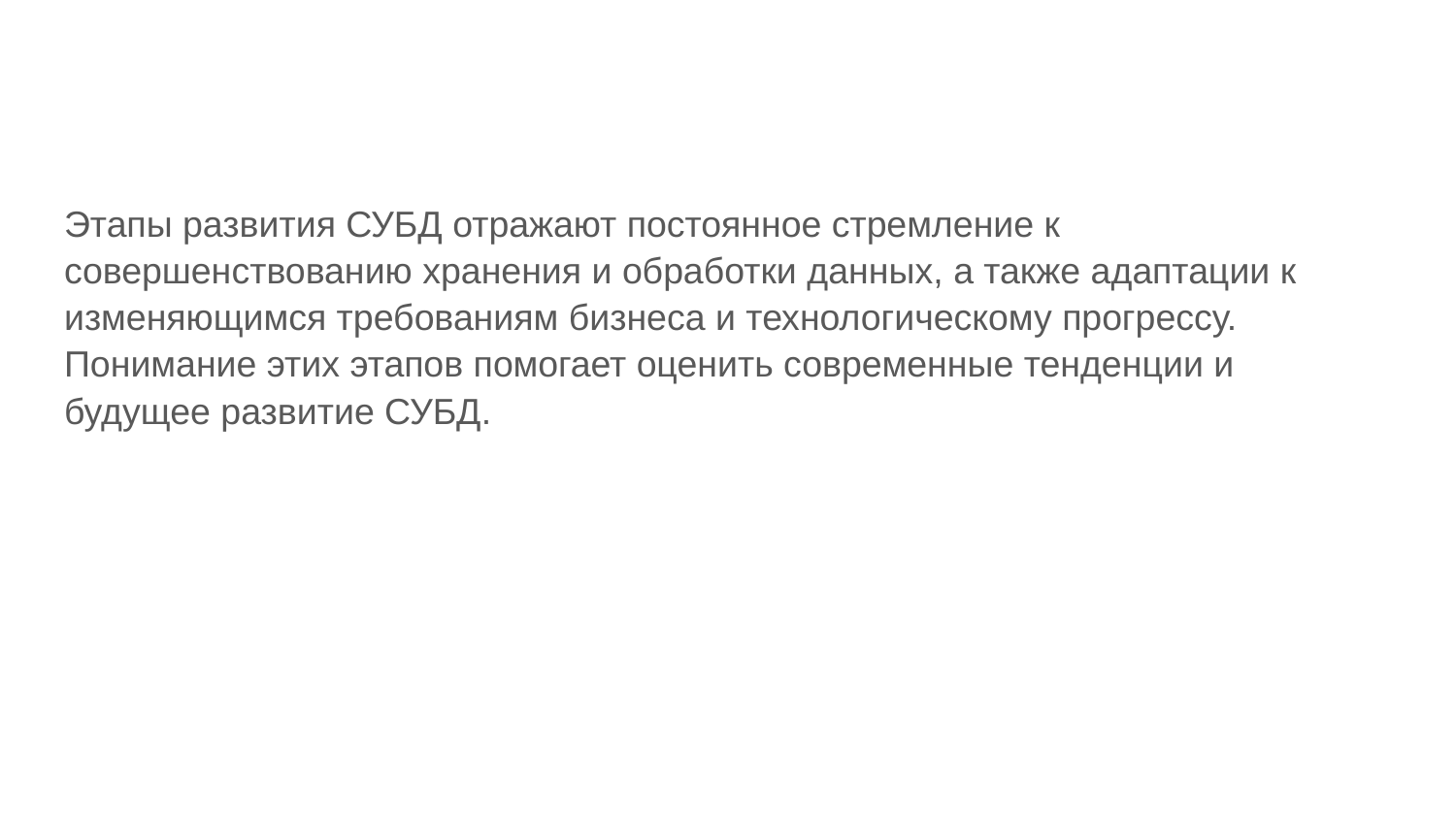

#
Этапы развития СУБД отражают постоянное стремление к совершенствованию хранения и обработки данных, а также адаптации к изменяющимся требованиям бизнеса и технологическому прогрессу. Понимание этих этапов помогает оценить современные тенденции и будущее развитие СУБД.